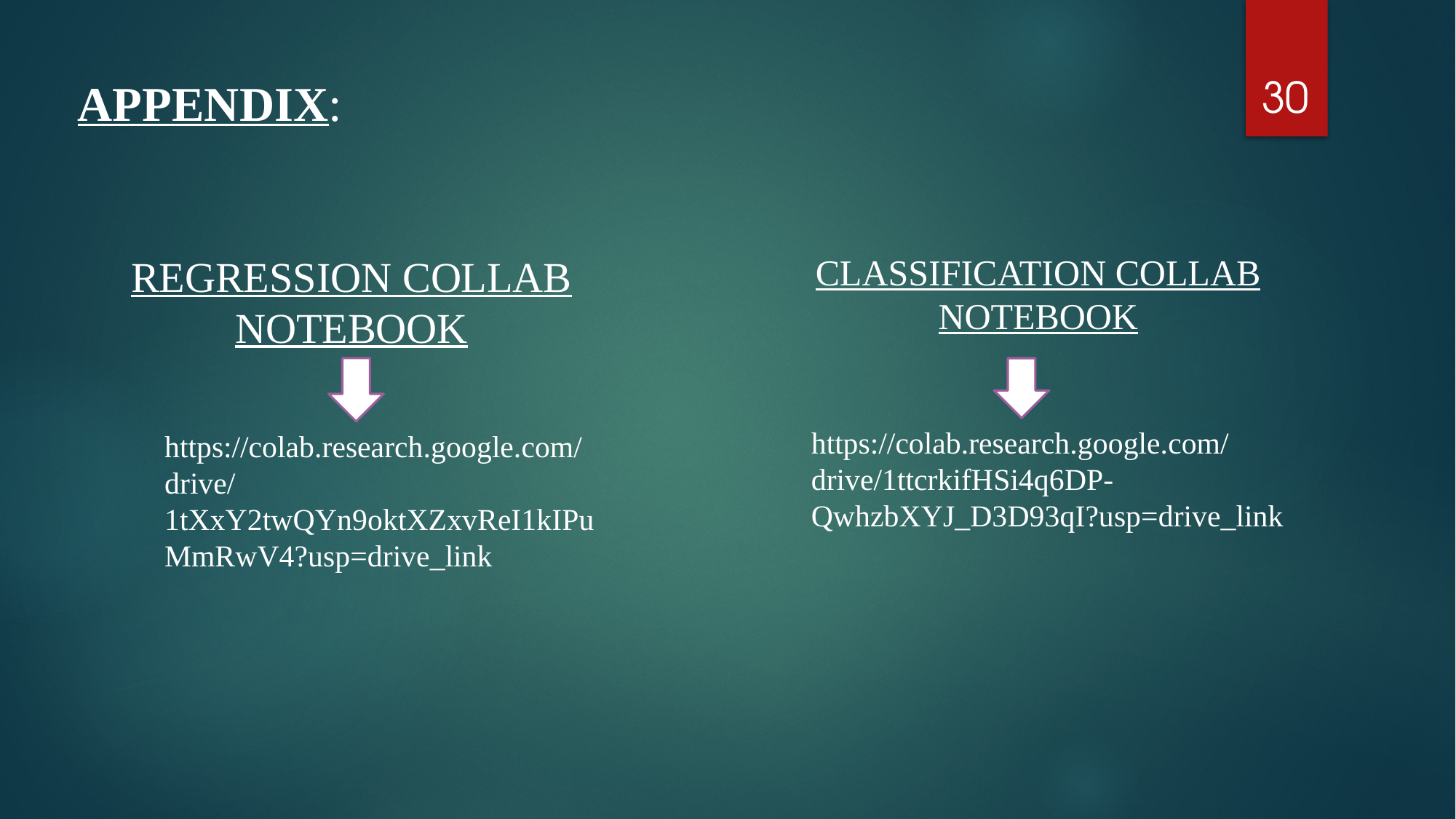

30
APPENDIX:
REGRESSION COLLAB NOTEBOOK
CLASSIFICATION COLLAB NOTEBOOK

https://colab.research.google.com/drive/1ttcrkifHSi4q6DP-QwhzbXYJ_D3D93qI?usp=drive_link
https://colab.research.google.com/drive/1tXxY2twQYn9oktXZxvReI1kIPuMmRwV4?usp=drive_link